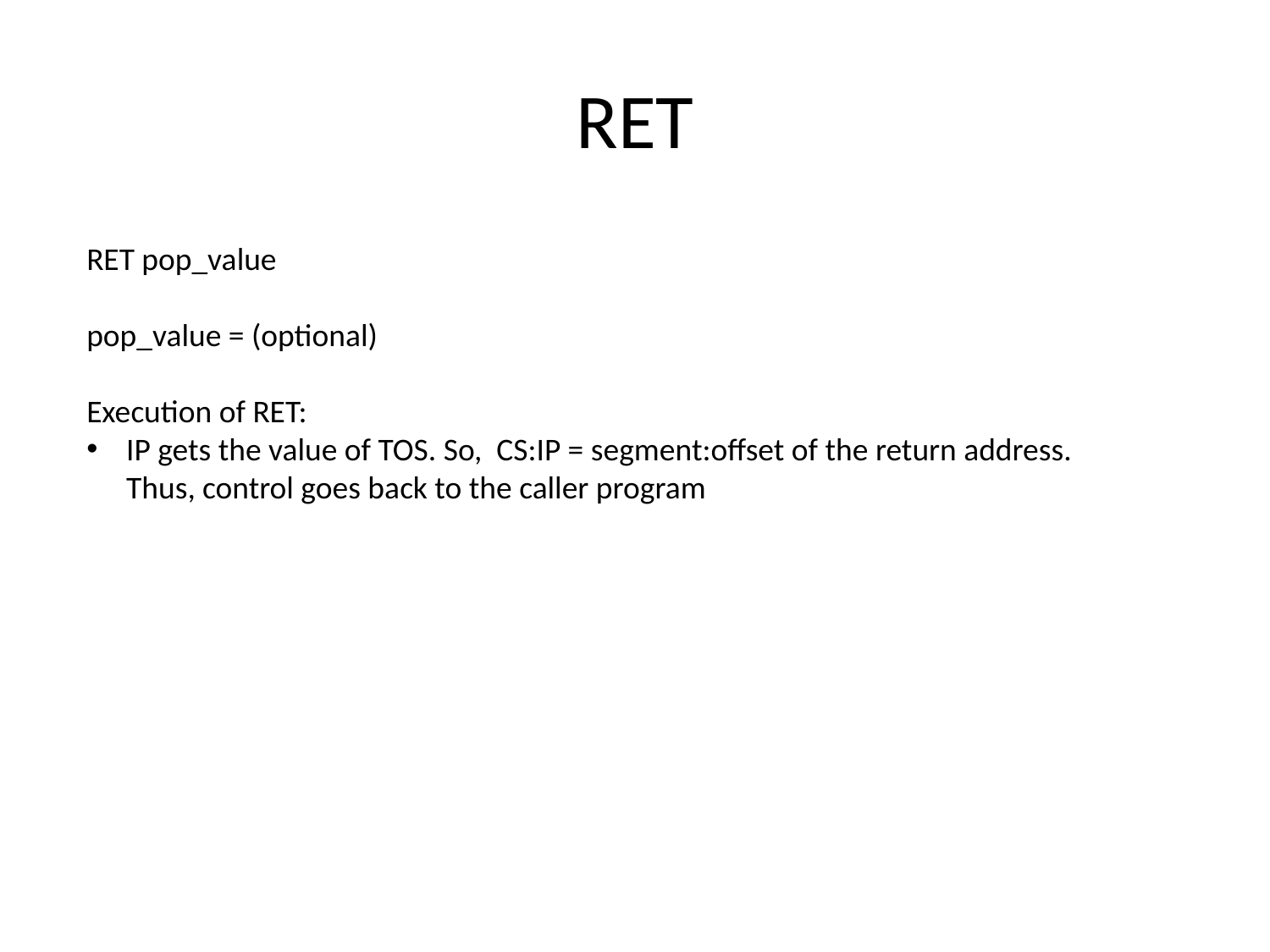

# RET
RET pop_value

pop_value = (optional)

Execution of RET:
IP gets the value of TOS. So,  CS:IP = segment:offset of the return address. Thus, control goes back to the caller program